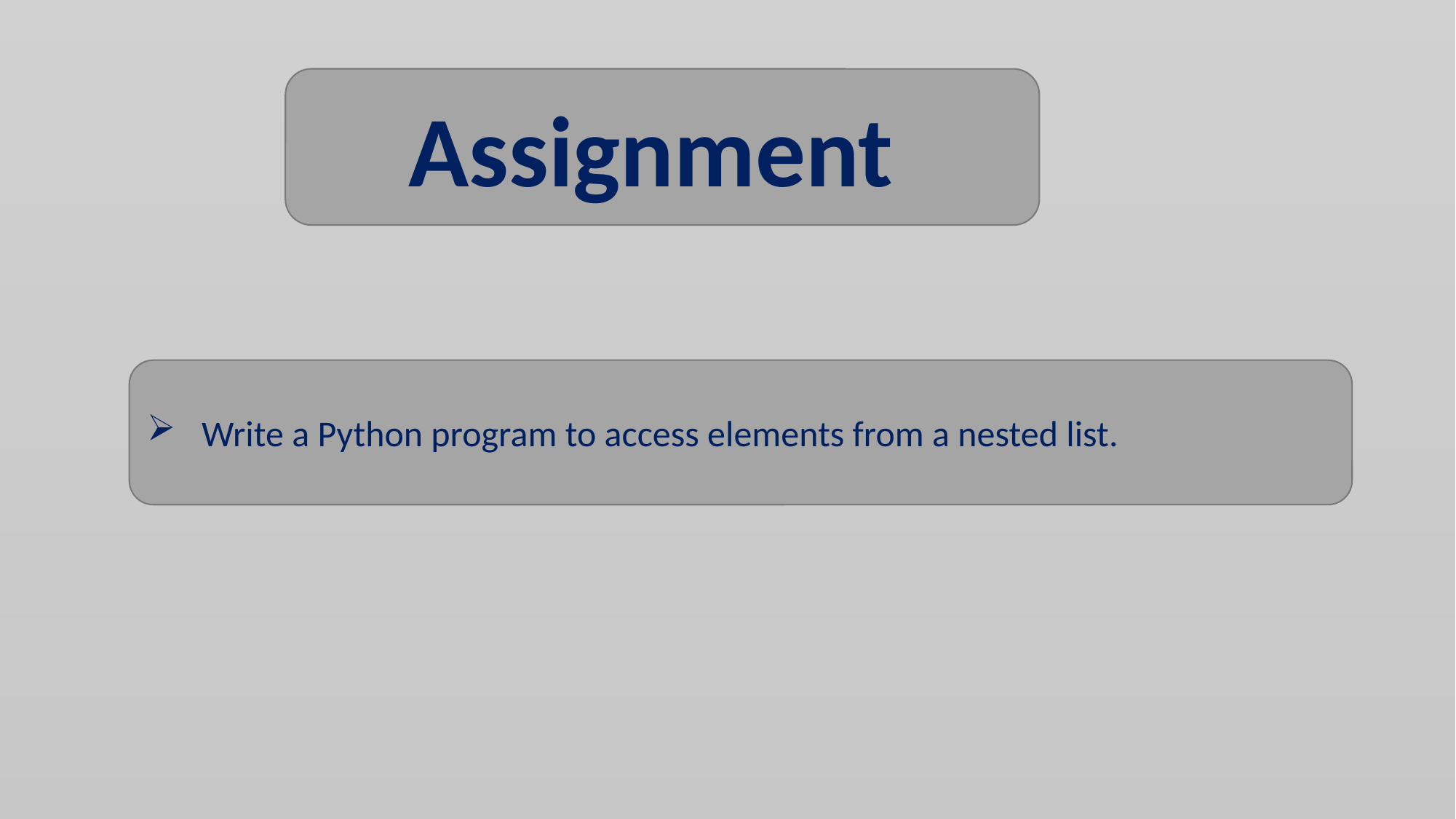

Assignment
Write a Python program to access elements from a nested list.